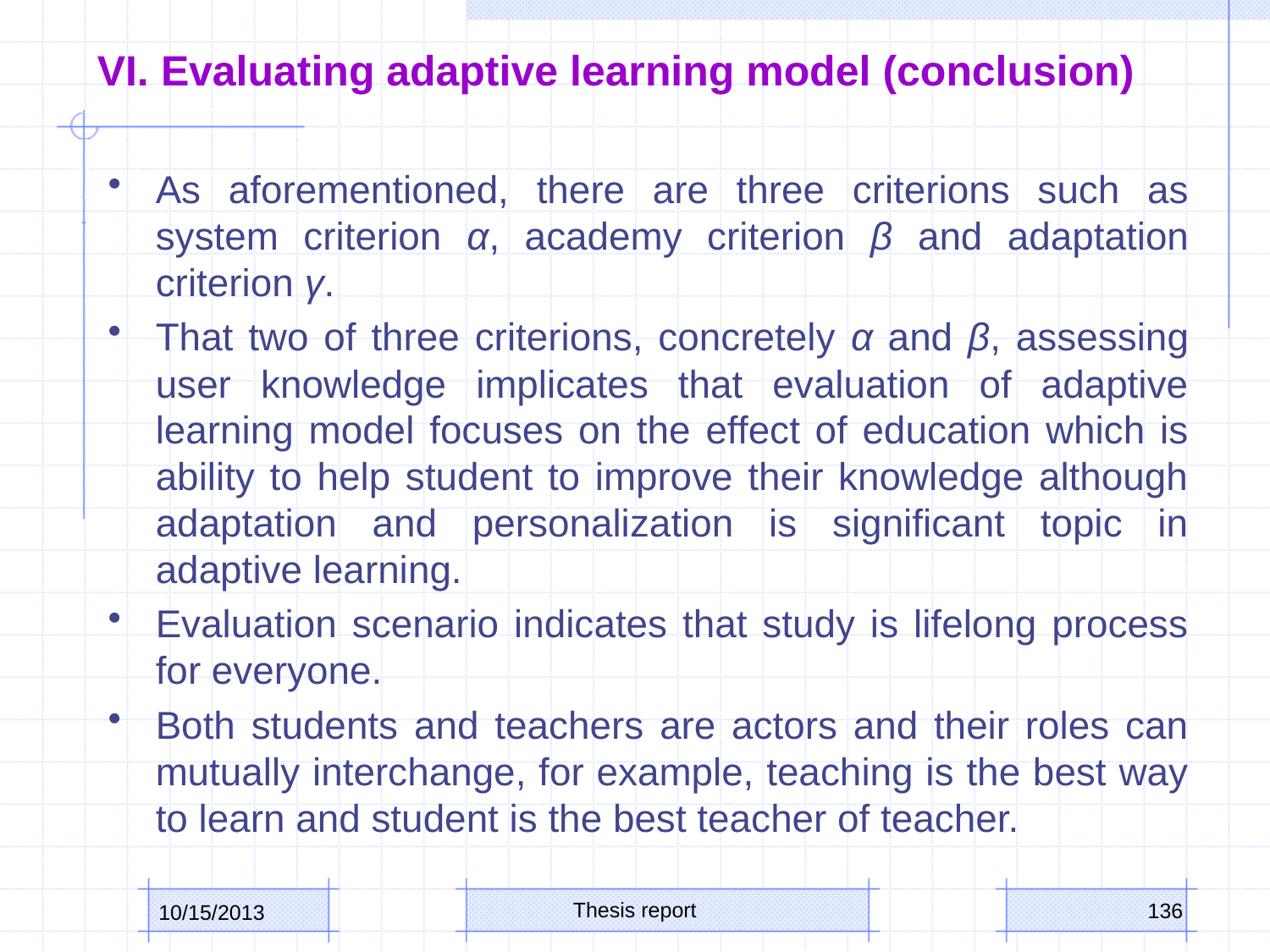

# VI. Evaluating adaptive learning model (conclusion)
As aforementioned, there are three criterions such as system criterion α, academy criterion β and adaptation criterion γ.
That two of three criterions, concretely α and β, assessing user knowledge implicates that evaluation of adaptive learning model focuses on the effect of education which is ability to help student to improve their knowledge although adaptation and personalization is significant topic in adaptive learning.
Evaluation scenario indicates that study is lifelong process for everyone.
Both students and teachers are actors and their roles can mutually interchange, for example, teaching is the best way to learn and student is the best teacher of teacher.

Thesis report
136
10/15/2013